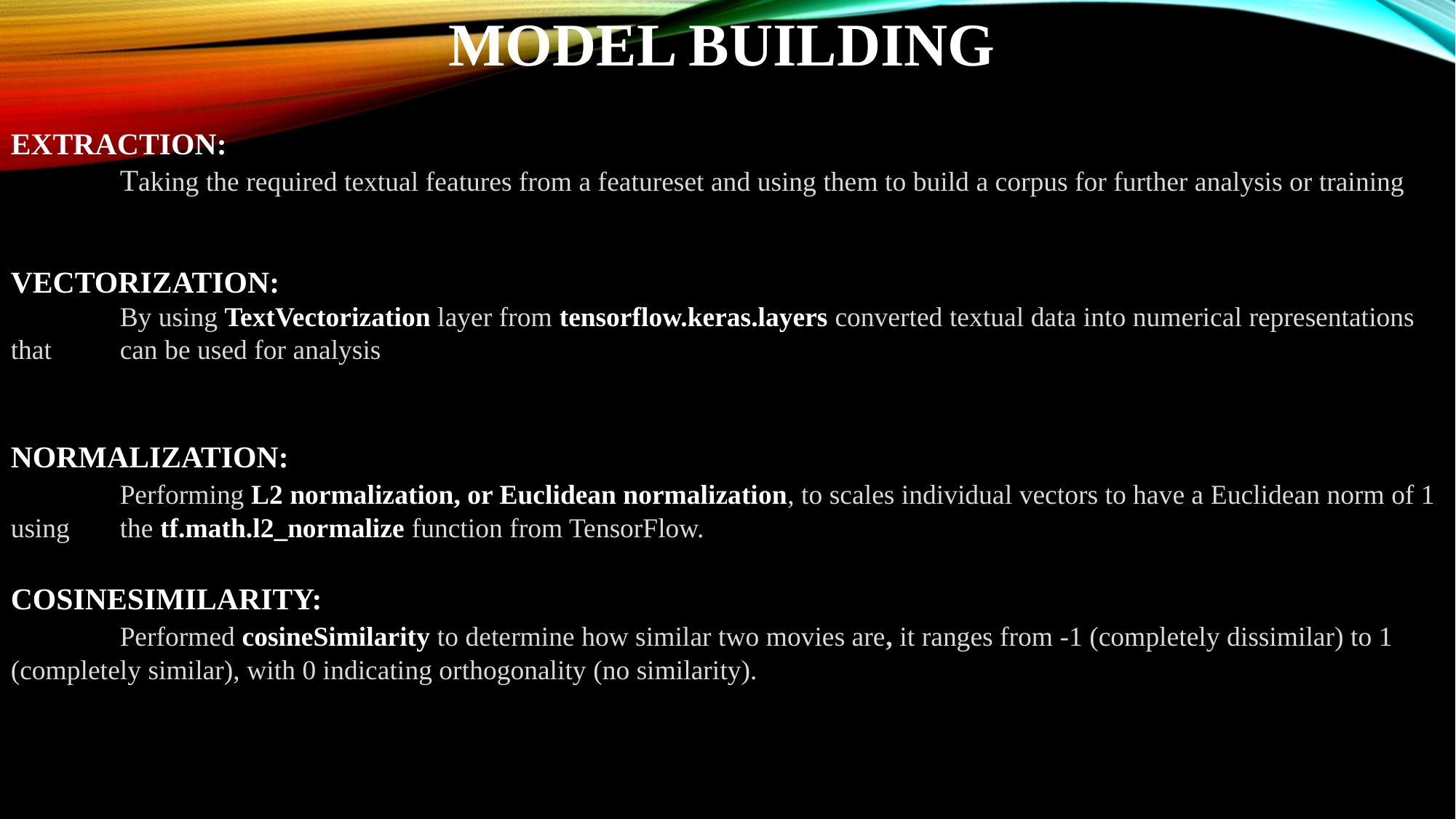

MODEL BUILDING
EXTRACTION:
	Taking the required textual features from a featureset and using them to build a corpus for further analysis or training

VECTORIZATION:
	By using TextVectorization layer from tensorflow.keras.layers converted textual data into numerical representations 	that 	can be used for analysis

NORMALIZATION:
	Performing L2 normalization, or Euclidean normalization, to scales individual vectors to have a Euclidean norm of 1 using 	the tf.math.l2_normalize function from TensorFlow.

COSINESIMILARITY:
	Performed cosineSimilarity to determine how similar two movies are, it ranges from -1 (completely dissimilar) to 1 	(completely similar), with 0 indicating orthogonality (no similarity).